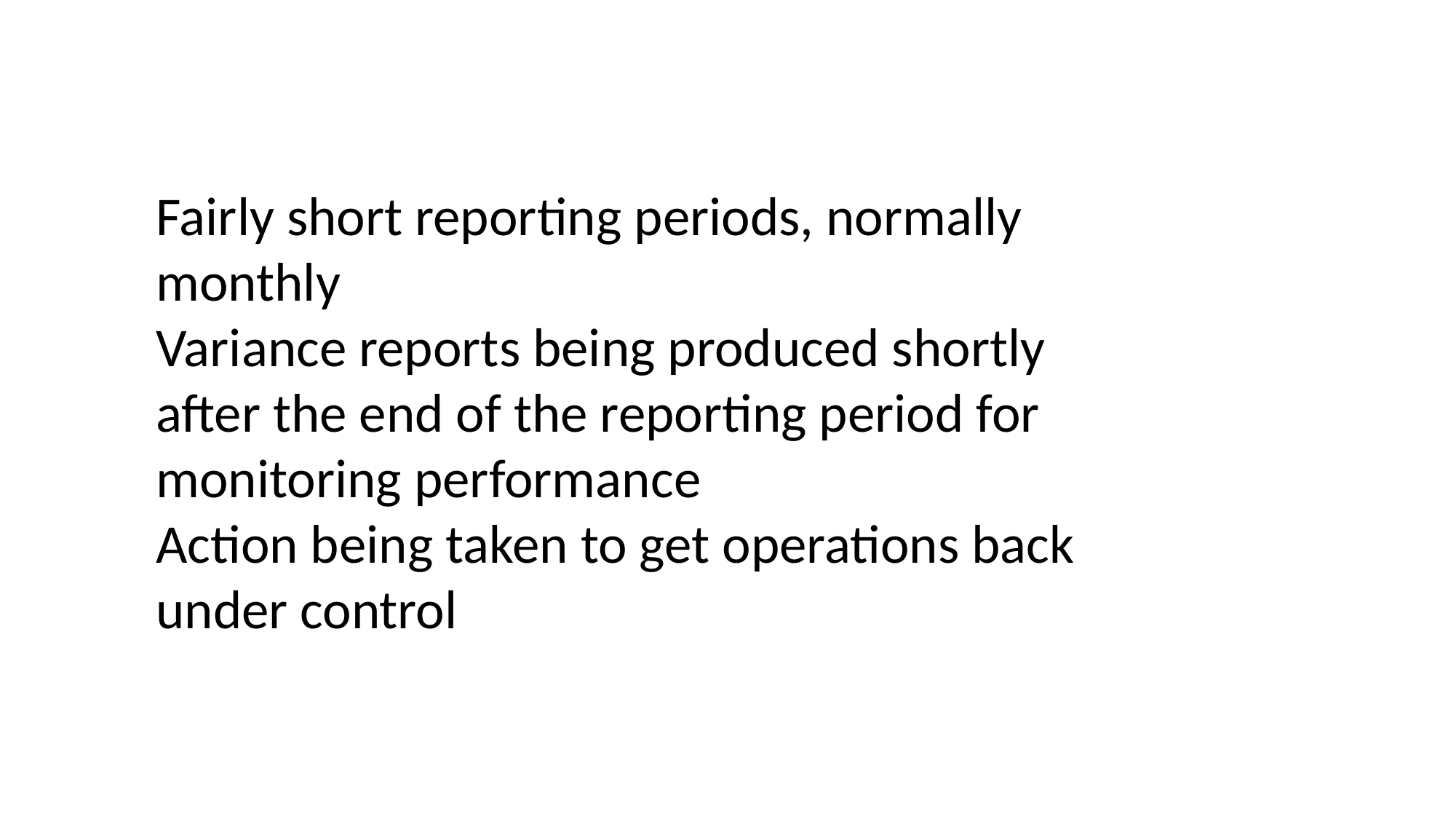

Fairly short reporting periods, normally monthly
Variance reports being produced shortly after the end of the reporting period for monitoring performance
Action being taken to get operations back under control